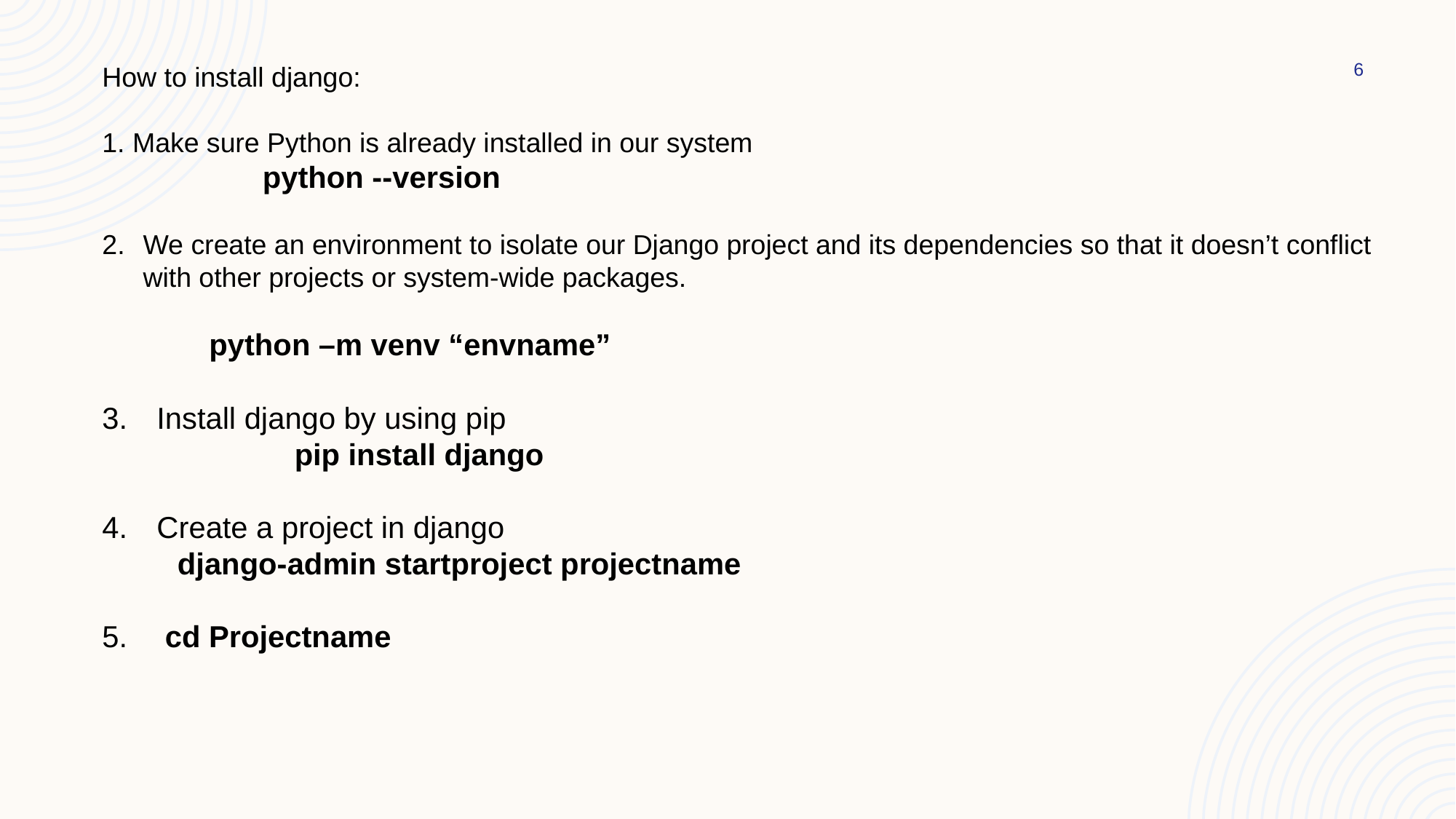

How to install django:

1. Make sure Python is already installed in our system
                     python --version

We create an environment to isolate our Django project and its dependencies so that it doesn’t conflict with other projects or system-wide packages.

              python –m venv “envname”

Install django by using pip
                       pip install django

Create a project in django
         django-admin startproject projectname

 cd Projectname

6